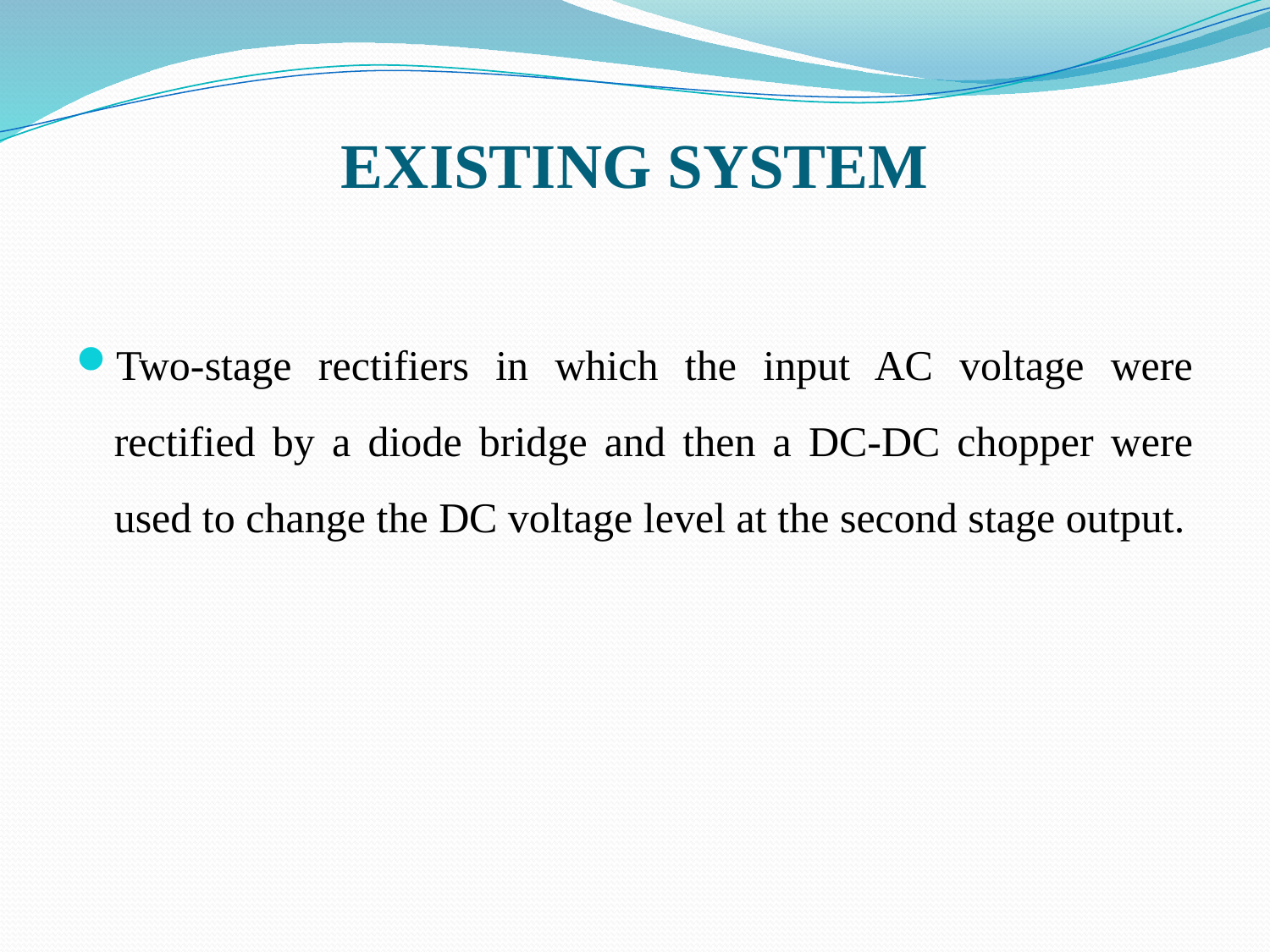

# EXISTING SYSTEM
Two-stage rectifiers in which the input AC voltage were rectified by a diode bridge and then a DC-DC chopper were used to change the DC voltage level at the second stage output.